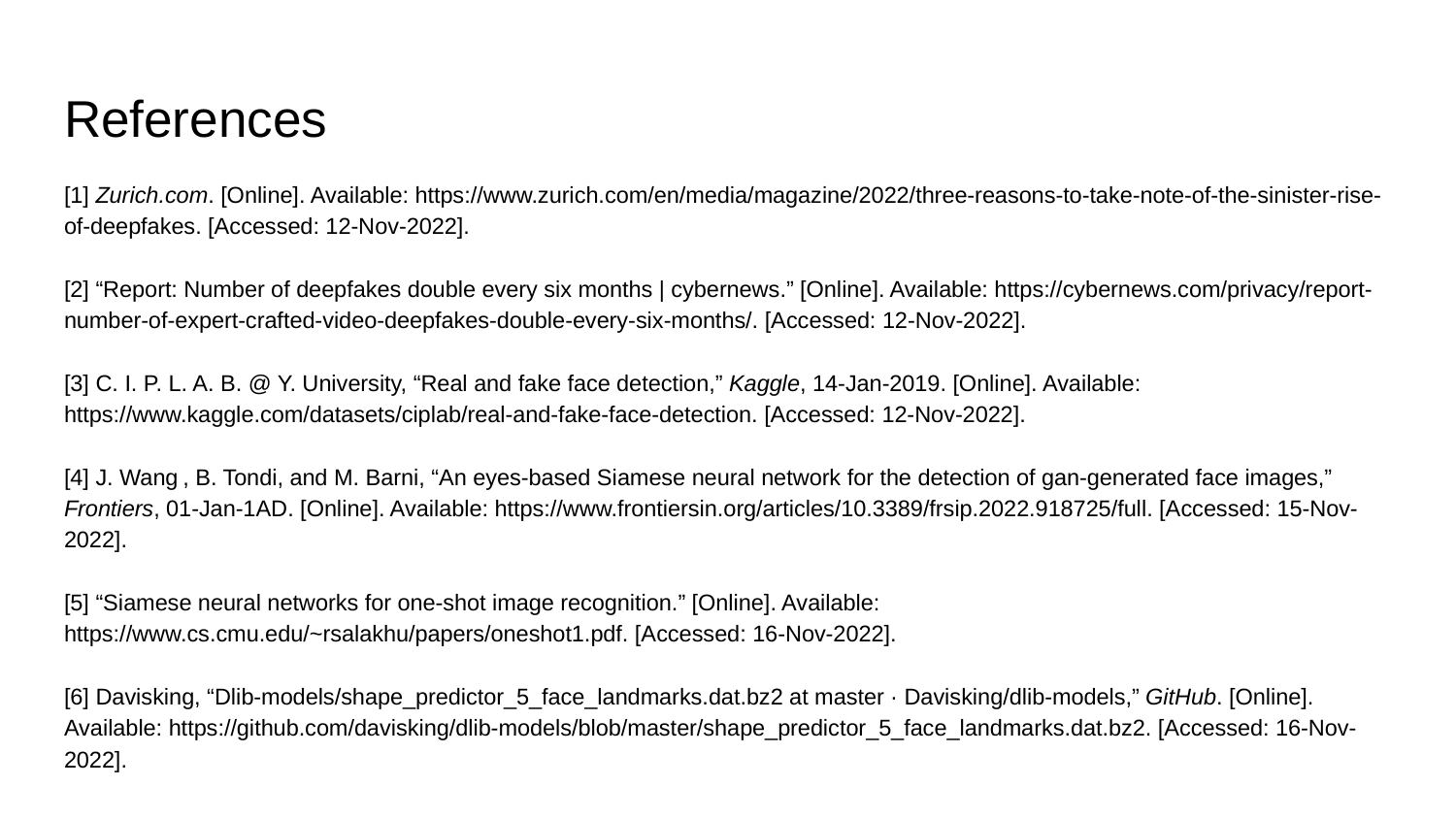

# References
[1] Zurich.com. [Online]. Available: https://www.zurich.com/en/media/magazine/2022/three-reasons-to-take-note-of-the-sinister-rise-of-deepfakes. [Accessed: 12-Nov-2022].

[2] “Report: Number of deepfakes double every six months | cybernews.” [Online]. Available: https://cybernews.com/privacy/report-number-of-expert-crafted-video-deepfakes-double-every-six-months/. [Accessed: 12-Nov-2022].

[3] C. I. P. L. A. B. @ Y. University, “Real and fake face detection,” Kaggle, 14-Jan-2019. [Online]. Available: https://www.kaggle.com/datasets/ciplab/real-and-fake-face-detection. [Accessed: 12-Nov-2022].

[4] J. Wang , B. Tondi, and M. Barni, “An eyes-based Siamese neural network for the detection of gan-generated face images,” Frontiers, 01-Jan-1AD. [Online]. Available: https://www.frontiersin.org/articles/10.3389/frsip.2022.918725/full. [Accessed: 15-Nov-2022].

[5] “Siamese neural networks for one-shot image recognition.” [Online]. Available: https://www.cs.cmu.edu/~rsalakhu/papers/oneshot1.pdf. [Accessed: 16-Nov-2022].

[6] Davisking, “Dlib-models/shape_predictor_5_face_landmarks.dat.bz2 at master · Davisking/dlib-models,” GitHub. [Online]. Available: https://github.com/davisking/dlib-models/blob/master/shape_predictor_5_face_landmarks.dat.bz2. [Accessed: 16-Nov-2022].